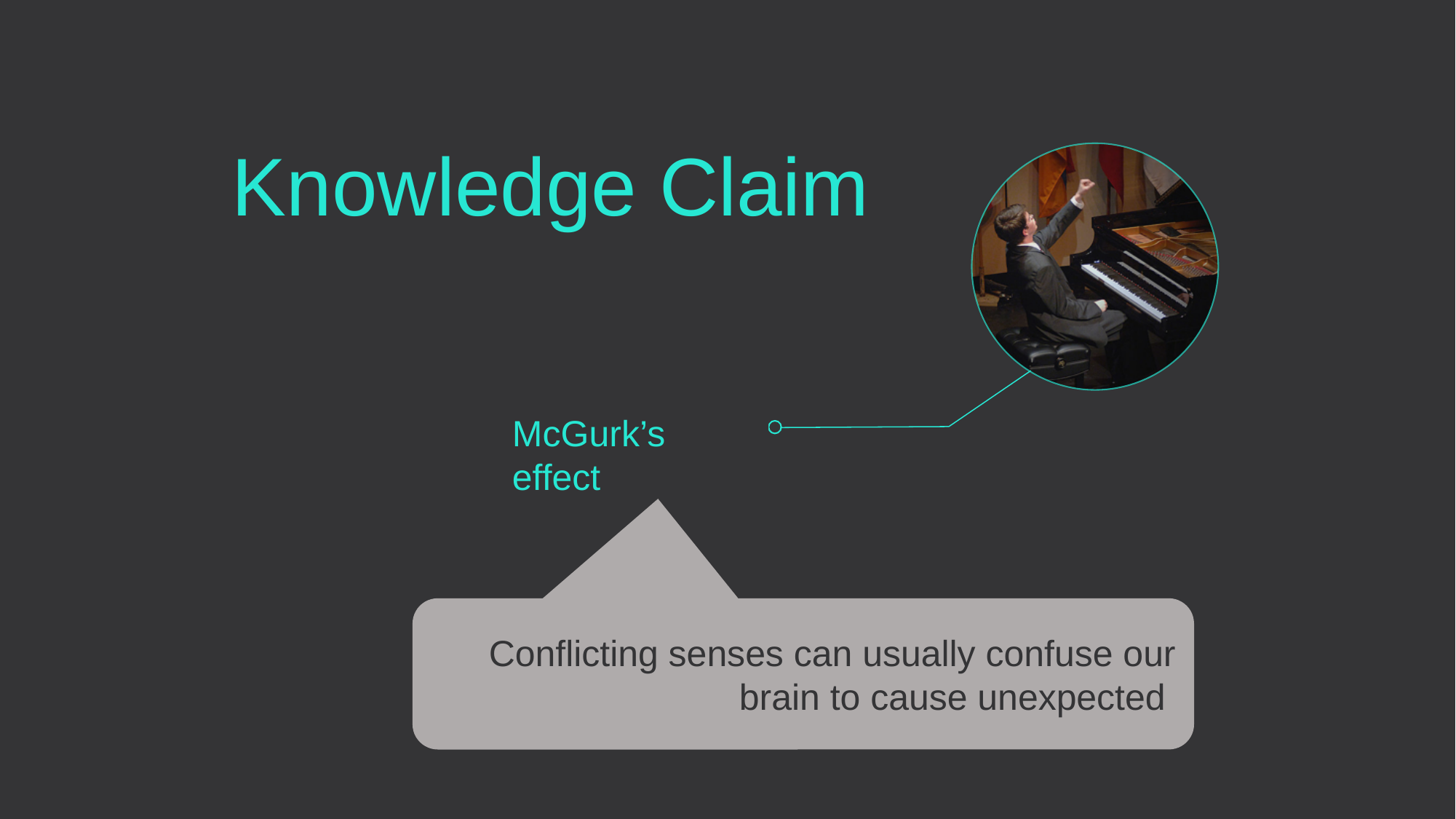

Knowledge Claim

McGurk’s effect

Conflicting senses can usually confuse our brain to cause unexpected